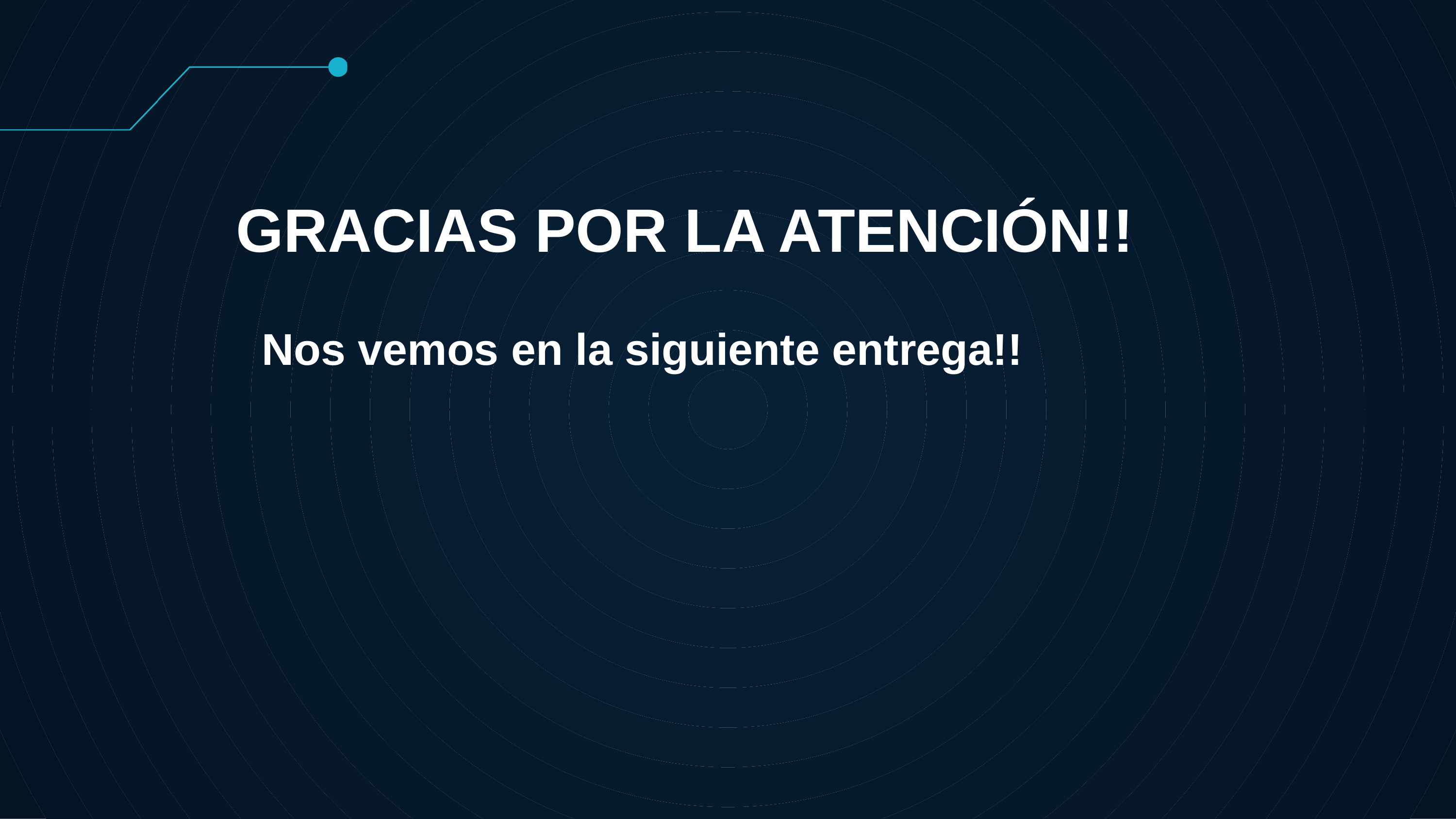

GRACIAS POR LA ATENCIÓN!!
Nos vemos en la siguiente entrega!!